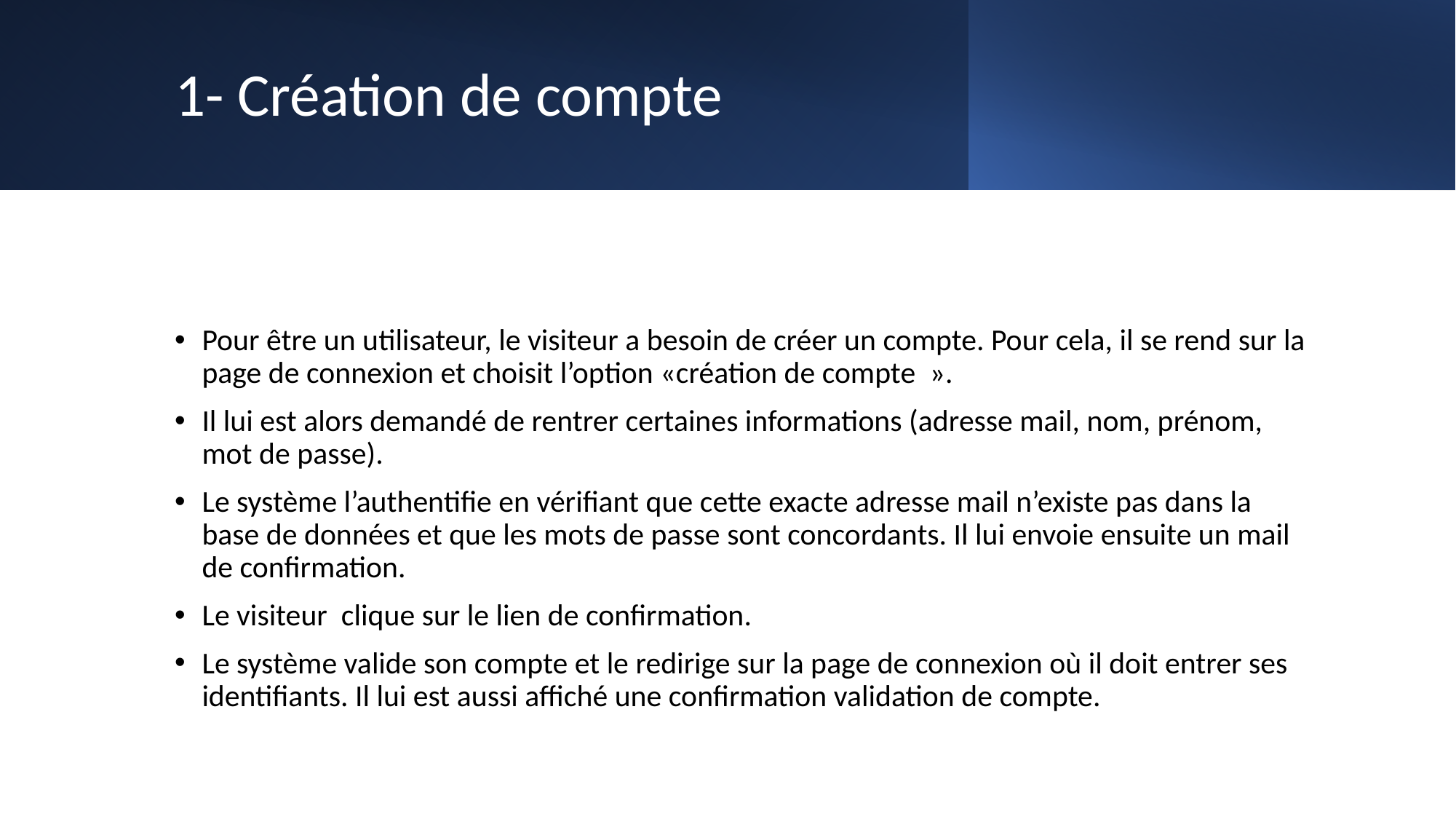

# 1- Création de compte
Pour être un utilisateur, le visiteur a besoin de créer un compte. Pour cela, il se rend sur la page de connexion et choisit l’option «création de compte  ».
Il lui est alors demandé de rentrer certaines informations (adresse mail, nom, prénom, mot de passe).
Le système l’authentifie en vérifiant que cette exacte adresse mail n’existe pas dans la base de données et que les mots de passe sont concordants. Il lui envoie ensuite un mail de confirmation.
Le visiteur  clique sur le lien de confirmation.
Le système valide son compte et le redirige sur la page de connexion où il doit entrer ses identifiants. Il lui est aussi affiché une confirmation validation de compte.